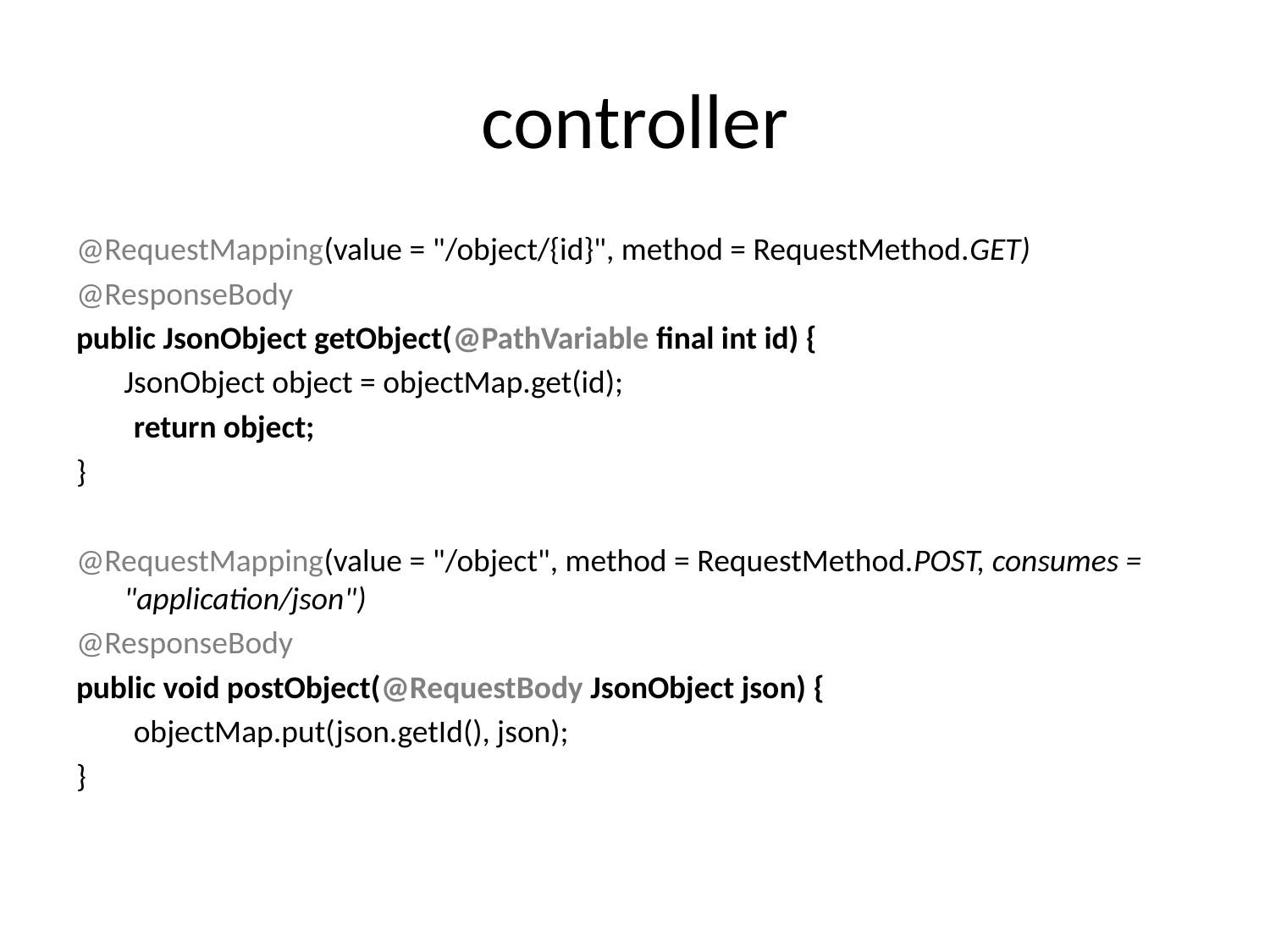

# controller
@RequestMapping(value = "/object/{id}", method = RequestMethod.GET)
@ResponseBody
public JsonObject getObject(@PathVariable final int id) {
	JsonObject object = objectMap.get(id);
        return object;
}

@RequestMapping(value = "/object", method = RequestMethod.POST, consumes = "application/json")
@ResponseBody
public void postObject(@RequestBody JsonObject json) {
        objectMap.put(json.getId(), json);
}